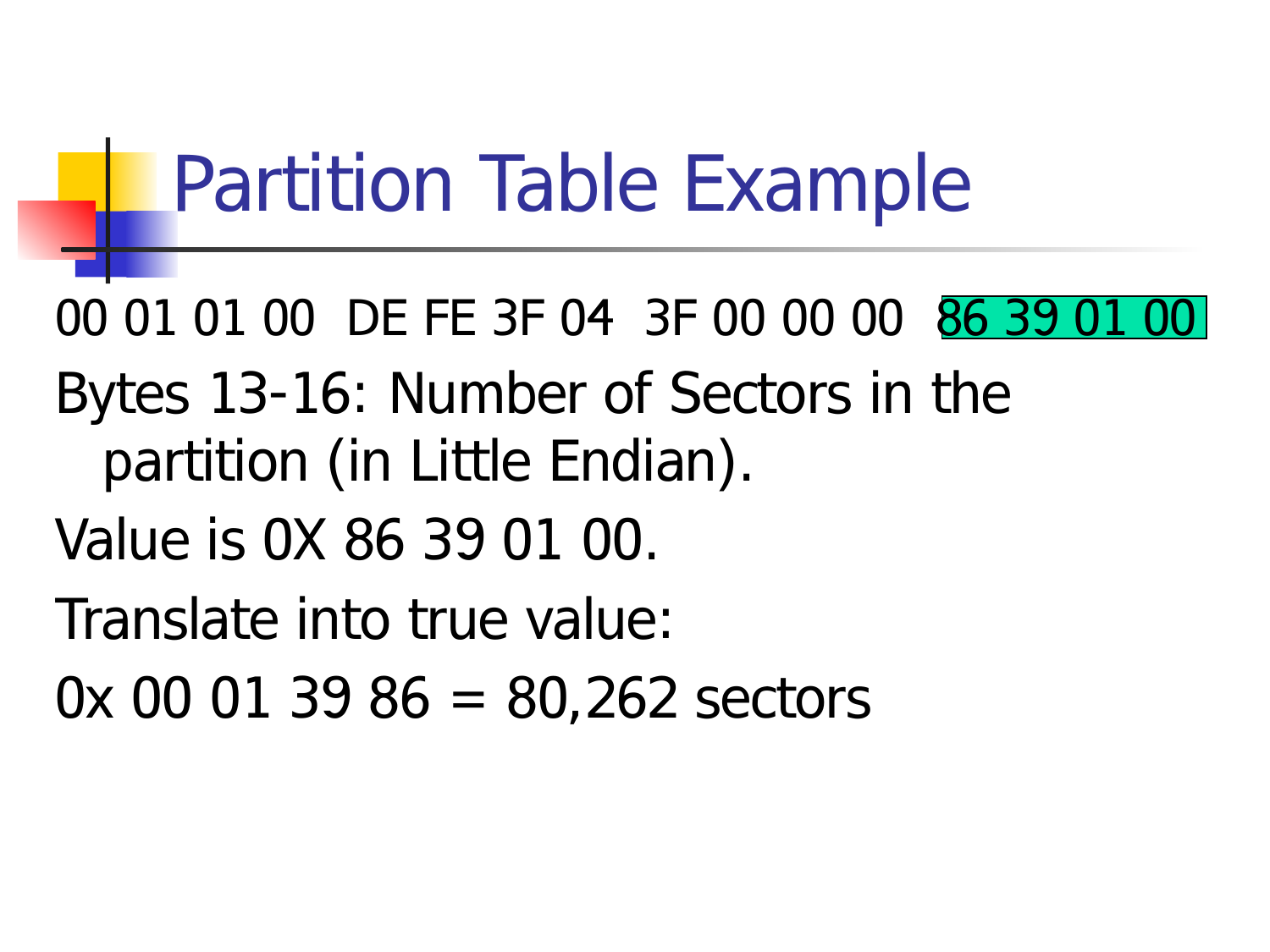

# Partition Table Example
00 01 01 00  DE FE 3F 04  3F 00 00 00  86 39 01 00
Bytes 13-16: Number of Sectors in the partition (in Little Endian).
Value is 0X 86 39 01 00.
Translate into true value:
0x 00 01 39 86 = 80,262 sectors